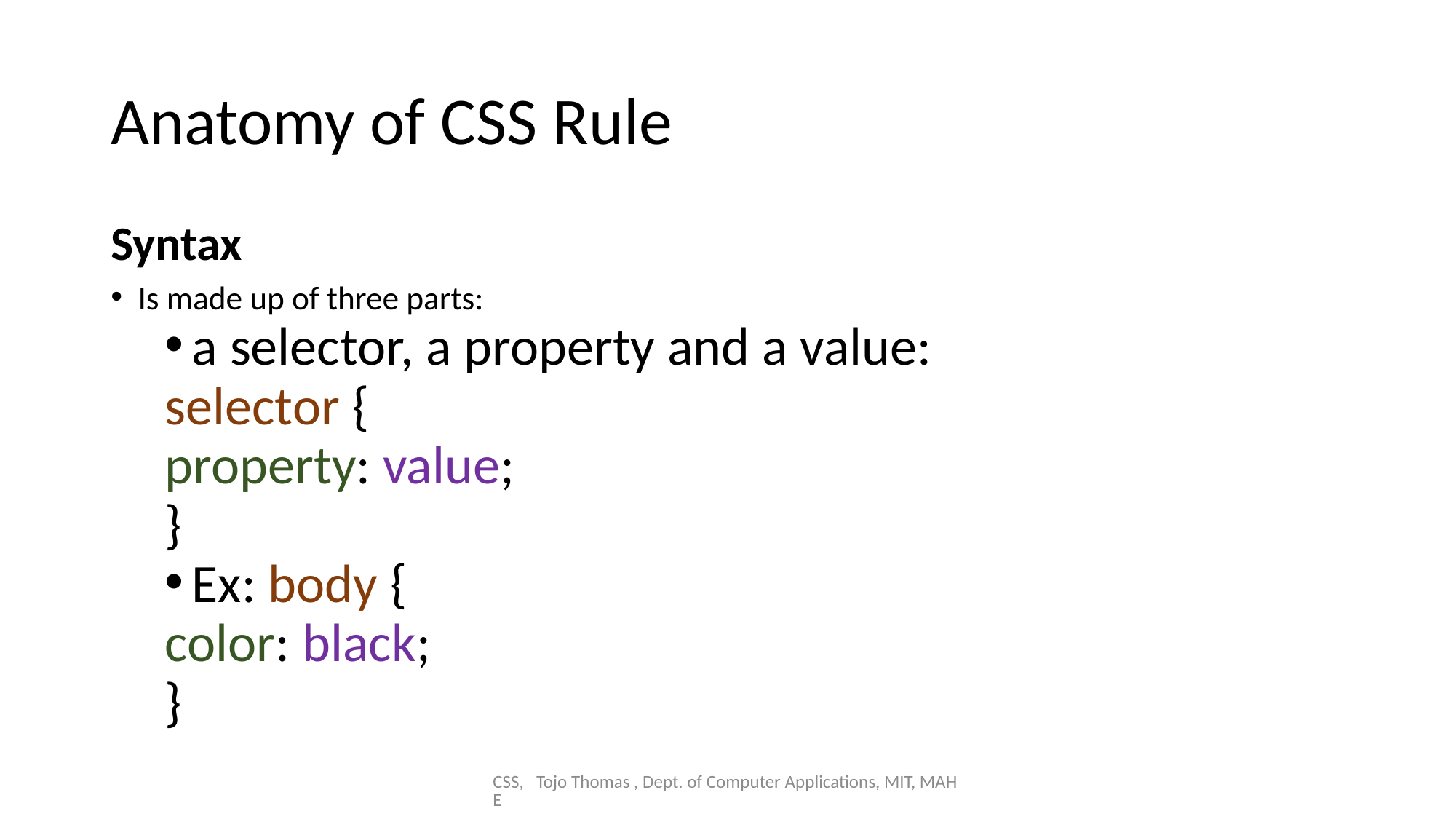

# Anatomy of CSS Rule
Syntax
Is made up of three parts:
a selector, a property and a value:
selector {
property: value;
}
Ex: body {
color: black;
}
CSS,   Tojo Thomas , Dept. of Computer Applications, MIT, MAHE